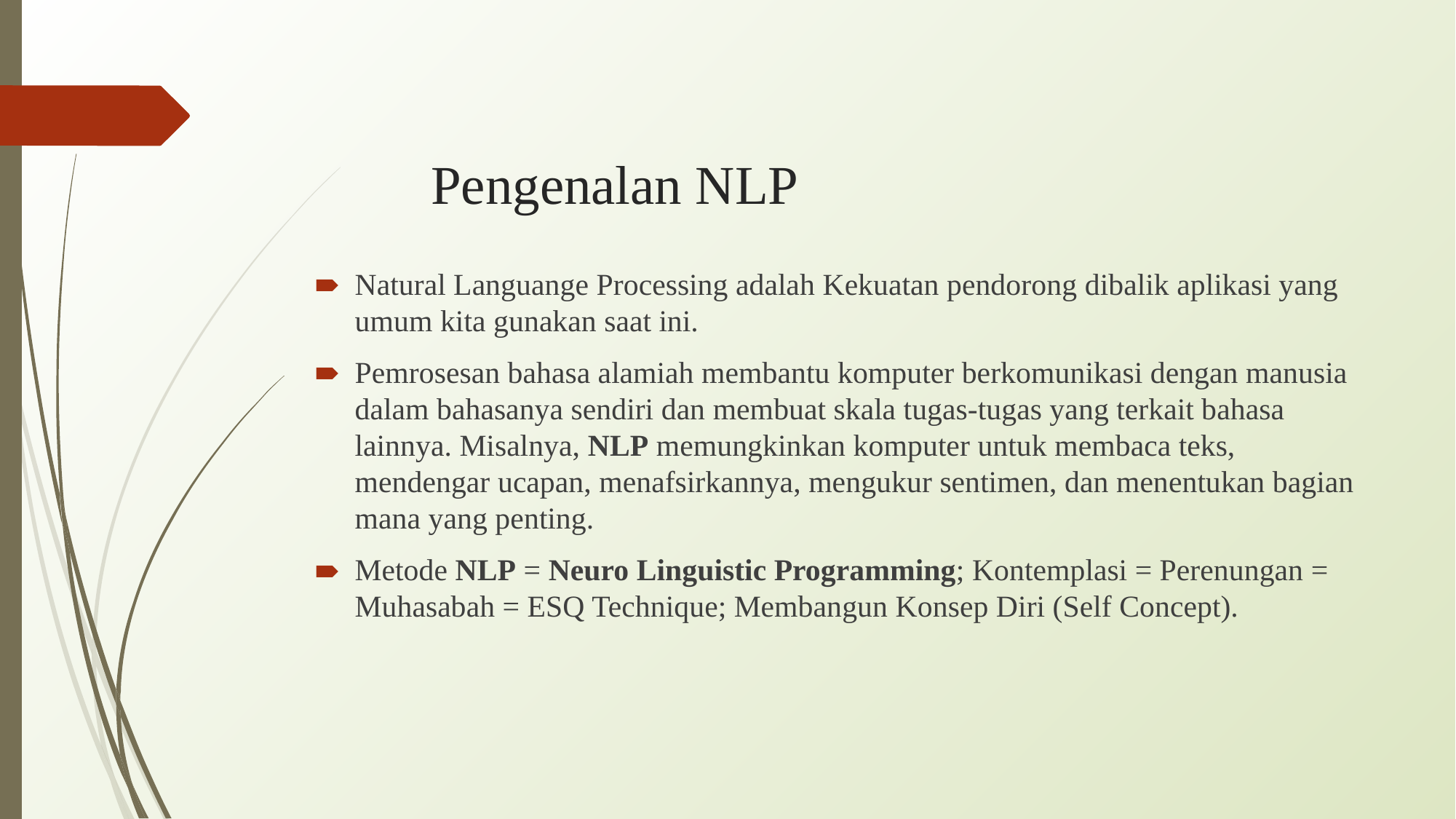

# Pengenalan NLP
Natural Languange Processing adalah Kekuatan pendorong dibalik aplikasi yang umum kita gunakan saat ini.
Pemrosesan bahasa alamiah membantu komputer berkomunikasi dengan manusia dalam bahasanya sendiri dan membuat skala tugas-tugas yang terkait bahasa lainnya. Misalnya, NLP memungkinkan komputer untuk membaca teks, mendengar ucapan, menafsirkannya, mengukur sentimen, dan menentukan bagian mana yang penting.
Metode NLP = Neuro Linguistic Programming; Kontemplasi = Perenungan = Muhasabah = ESQ Technique; Membangun Konsep Diri (Self Concept).